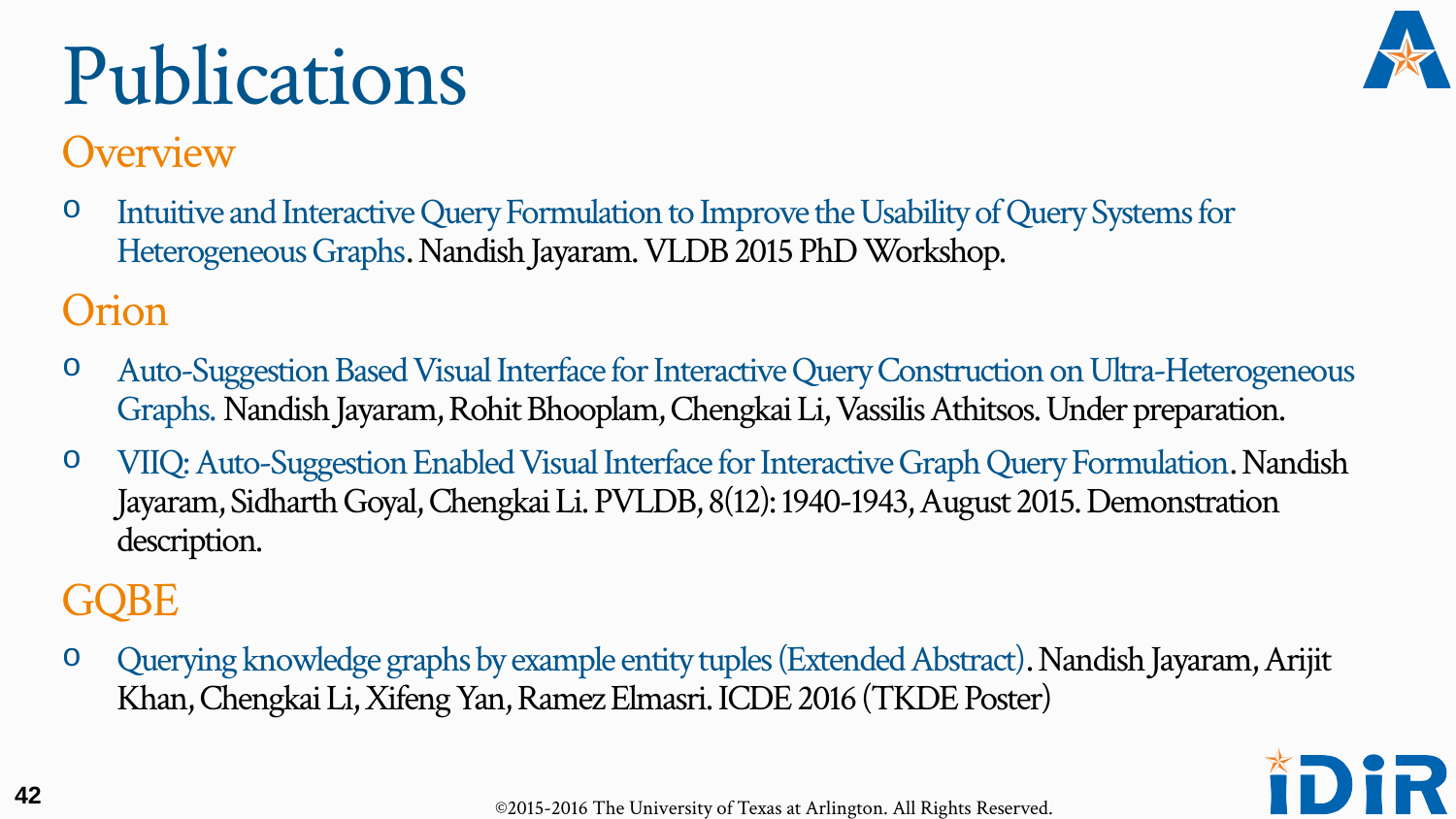

# Publications
Overview
Intuitive and Interactive Query Formulation to Improve the Usability of Query Systems for Heterogeneous Graphs. Nandish Jayaram. VLDB 2015 PhD Workshop.
Orion
Auto-Suggestion Based Visual Interface for Interactive Query Construction on Ultra-Heterogeneous Graphs. Nandish Jayaram, Rohit Bhooplam, Chengkai Li, Vassilis Athitsos. Under preparation.
VIIQ: Auto-Suggestion Enabled Visual Interface for Interactive Graph Query Formulation. Nandish Jayaram, Sidharth Goyal, Chengkai Li. PVLDB, 8(12): 1940-1943, August 2015. Demonstration description.
GQBE
Querying knowledge graphs by example entity tuples (Extended Abstract). Nandish Jayaram, Arijit Khan, Chengkai Li, Xifeng Yan, Ramez Elmasri. ICDE 2016 (TKDE Poster)
42